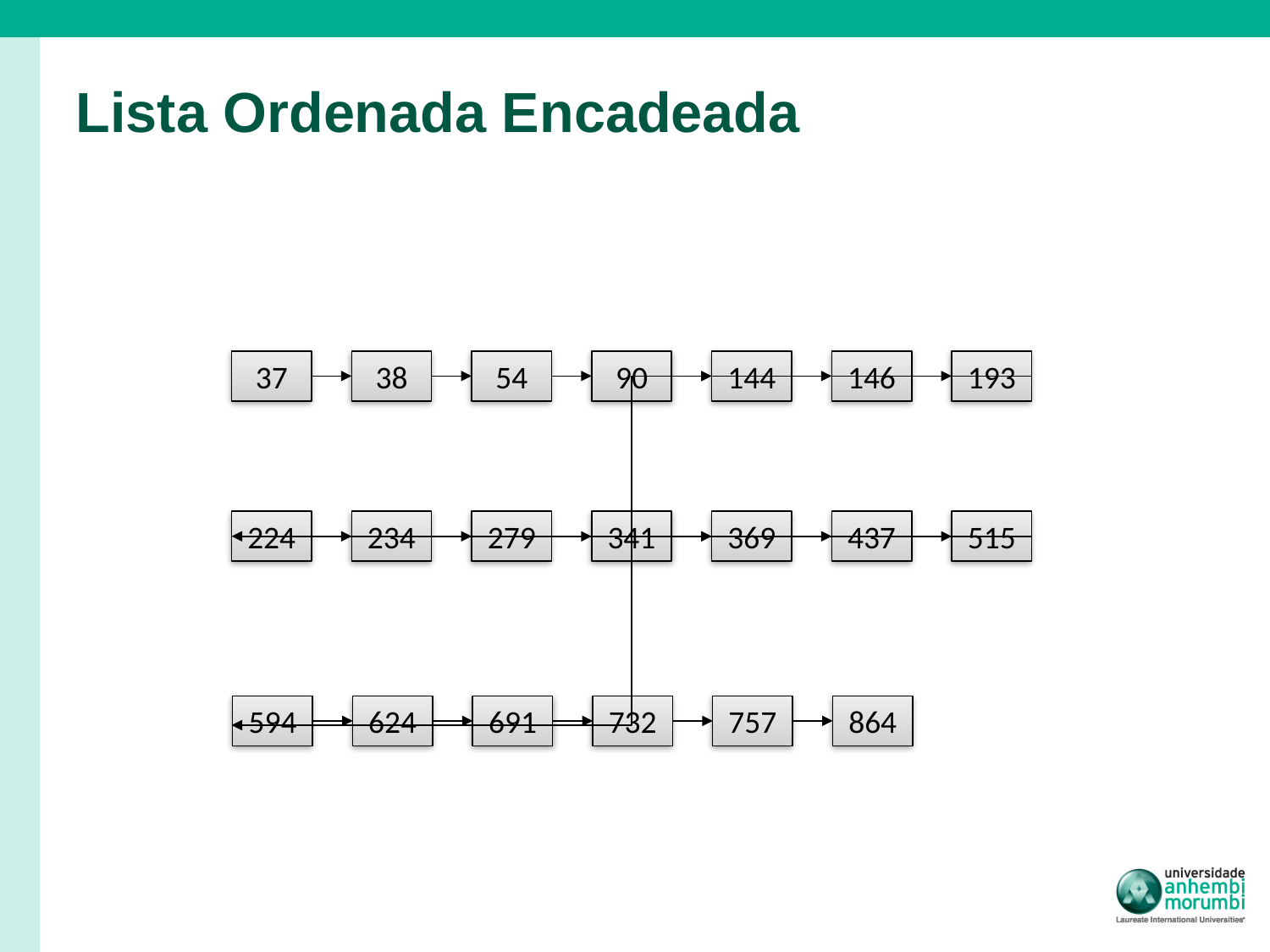

# Lista Ordenada Encadeada
37
38
54
90
144
146
193
224
234
279
341
369
437
515
594
624
691
732
757
864